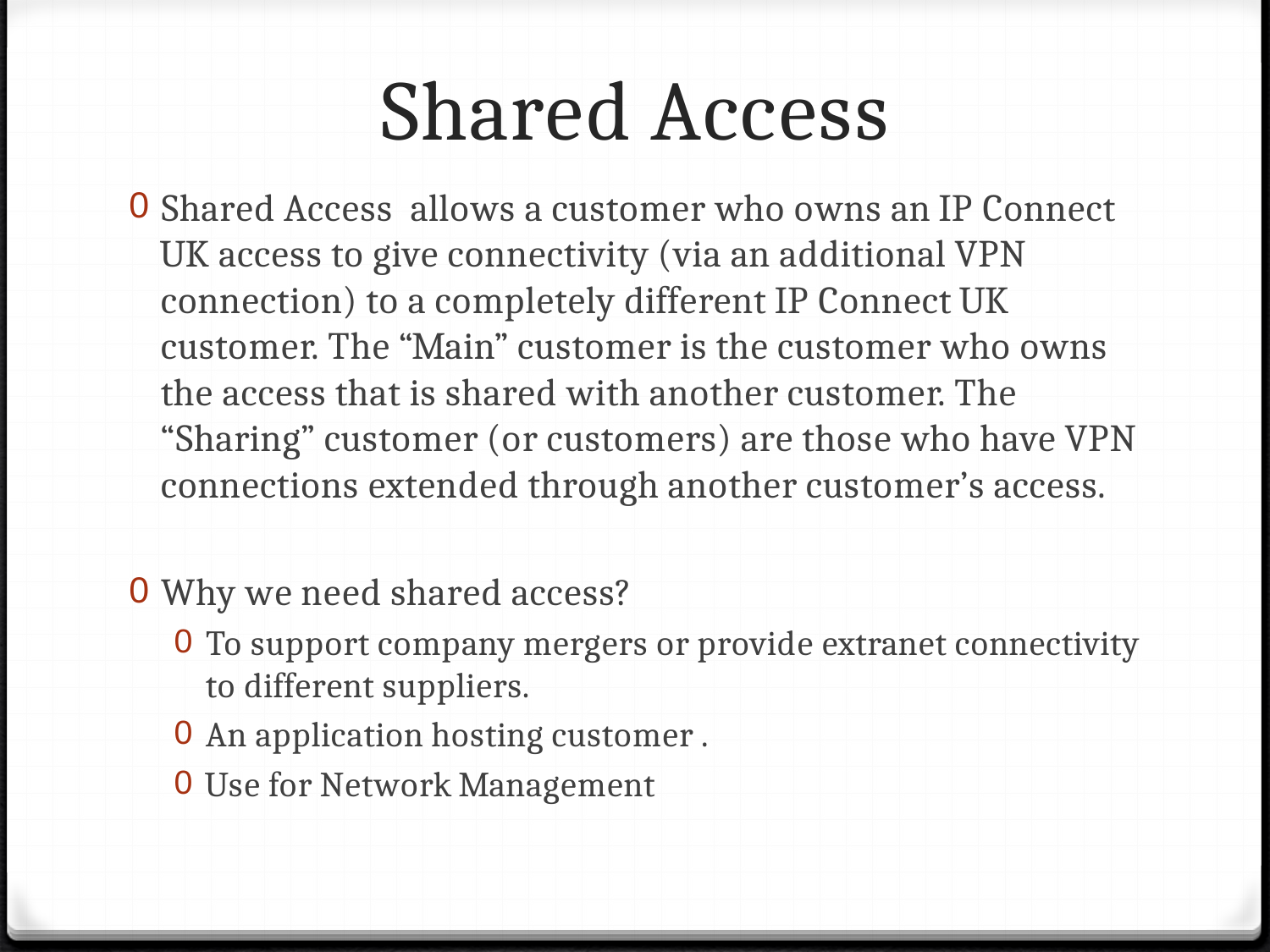

# Shared Access
Shared Access  allows a customer who owns an IP Connect UK access to give connectivity (via an additional VPN connection) to a completely different IP Connect UK customer. The “Main” customer is the customer who owns the access that is shared with another customer. The “Sharing” customer (or customers) are those who have VPN connections extended through another customer’s access.

Why we need shared access?
To support company mergers or provide extranet connectivity to different suppliers.
An application hosting customer .
Use for Network Management